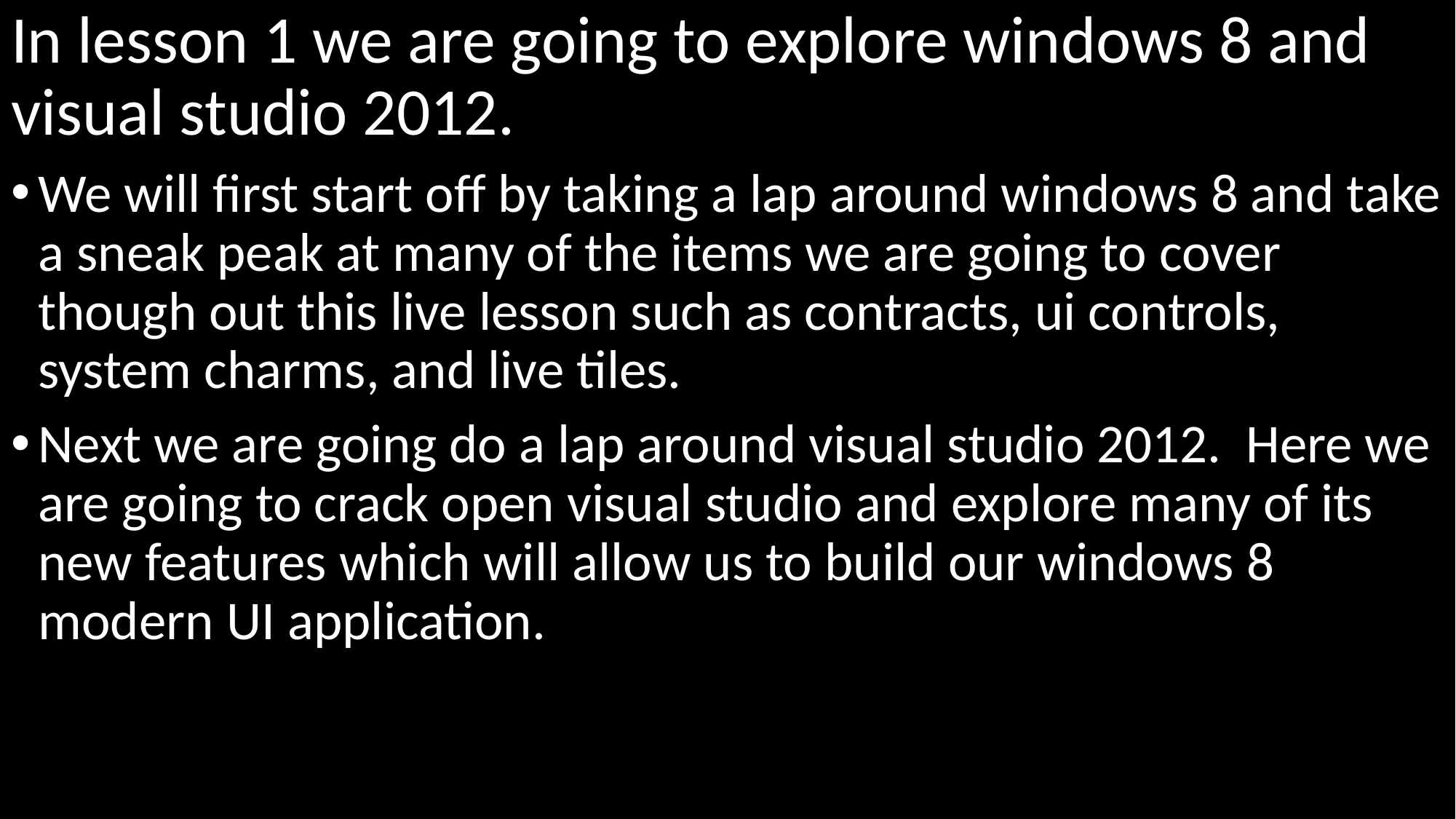

In lesson 1 we are going to explore windows 8 and visual studio 2012.
We will first start off by taking a lap around windows 8 and take a sneak peak at many of the items we are going to cover though out this live lesson such as contracts, ui controls, system charms, and live tiles.
Next we are going do a lap around visual studio 2012.  Here we are going to crack open visual studio and explore many of its new features which will allow us to build our windows 8 modern UI application.